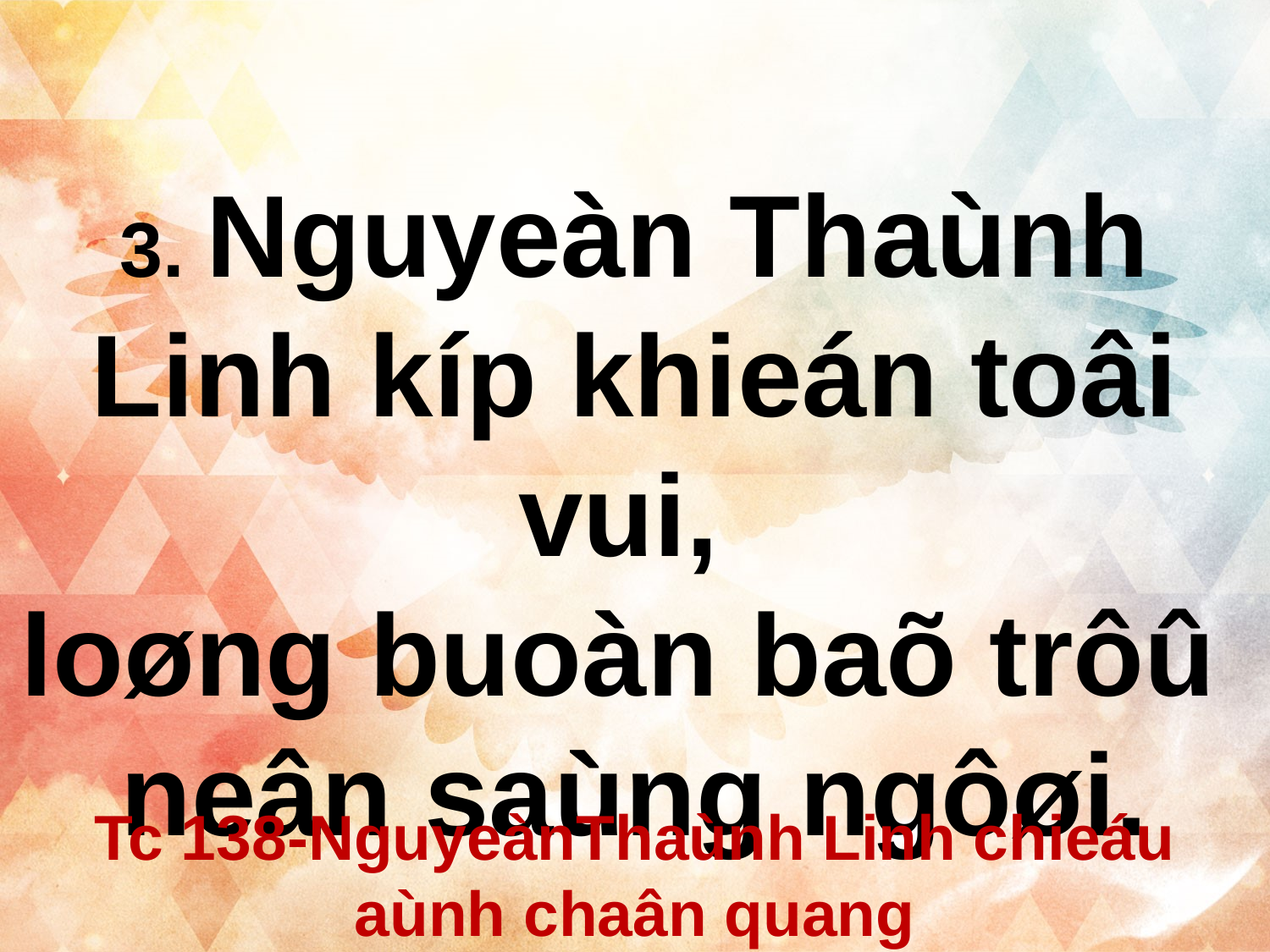

3. Nguyeàn Thaùnh Linh kíp khieán toâi vui,
loøng buoàn baõ trôû
neân saùng ngôøi.
Tc 138-NguyeànThaùnh Linh chieáu aùnh chaân quang